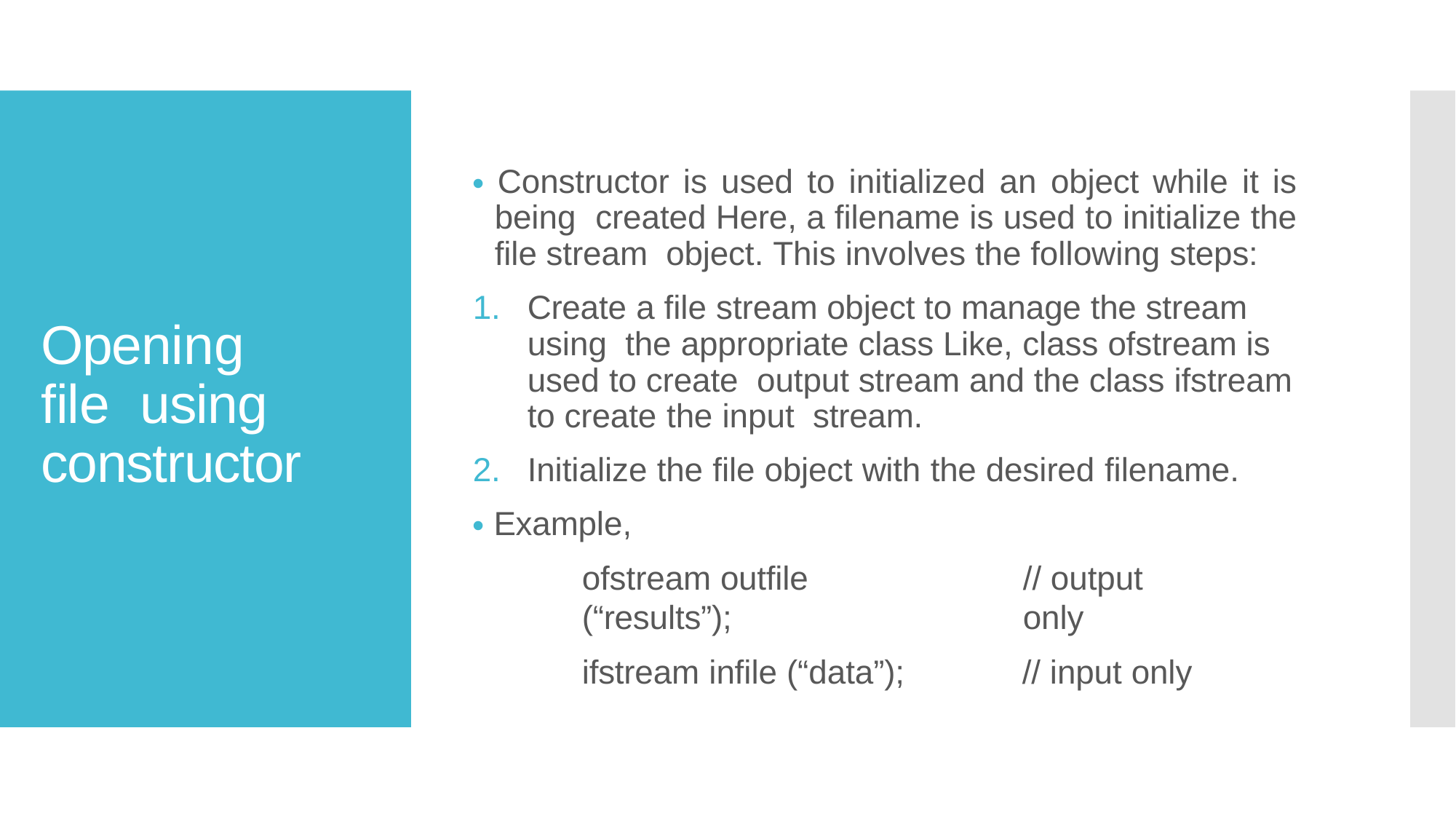

# 🞄 Constructor is used to initialized an object while it is being  created Here, a filename is used to initialize the file stream  object. This involves the following steps:
Create a file stream object to manage the stream using  the appropriate class Like, class ofstream is used to create  output stream and the class ifstream to create the input  stream.
Initialize the file object with the desired filename.
Opening file  using  constructor
🞄 Example,
ofstream outfile (“results”);
ifstream infile (“data”);
// output only
// input only